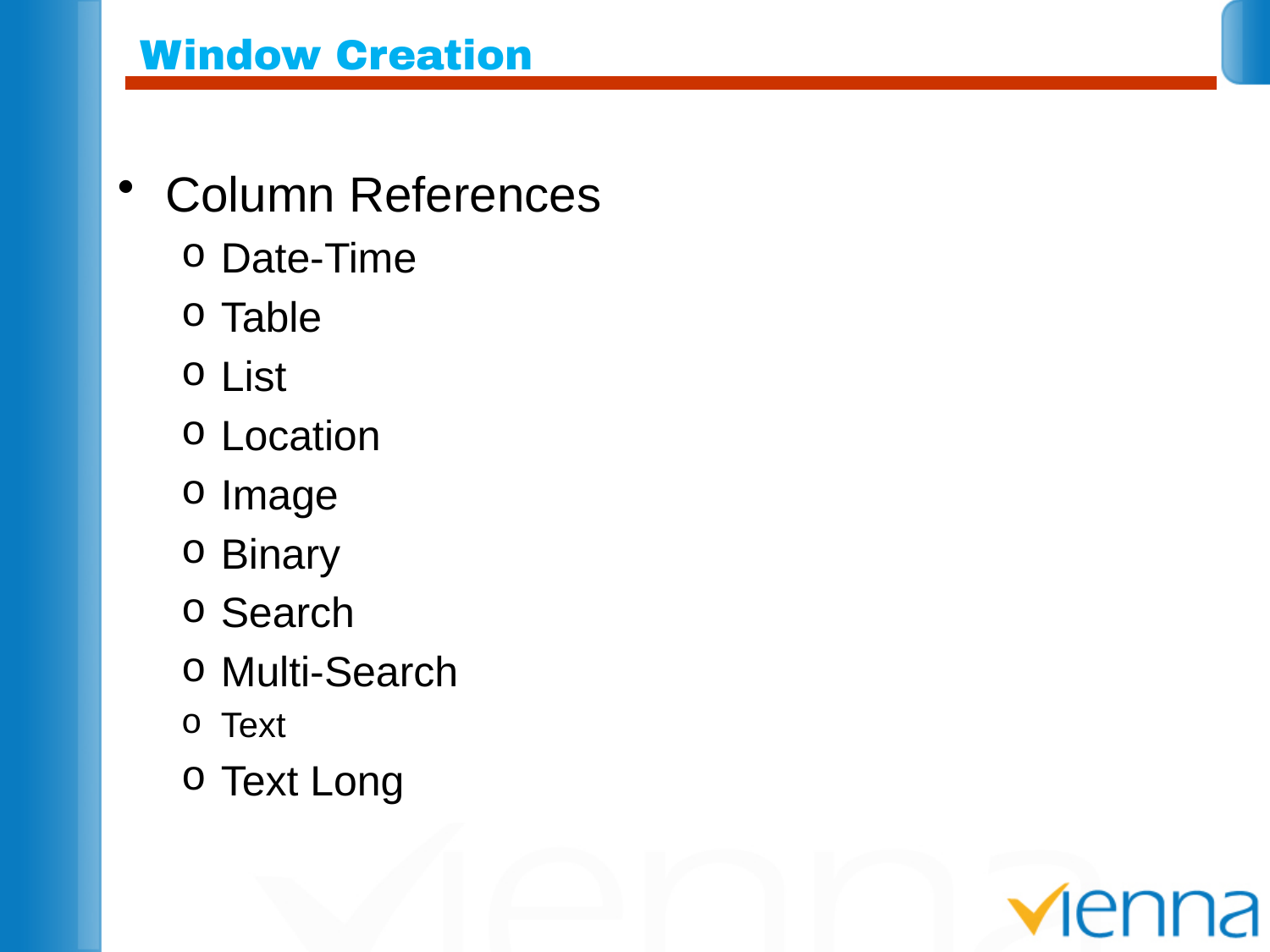

Window Creation

Column References
Date-Time
Table
List
Location
Image
Binary
Search
Multi-Search
Text
Text Long